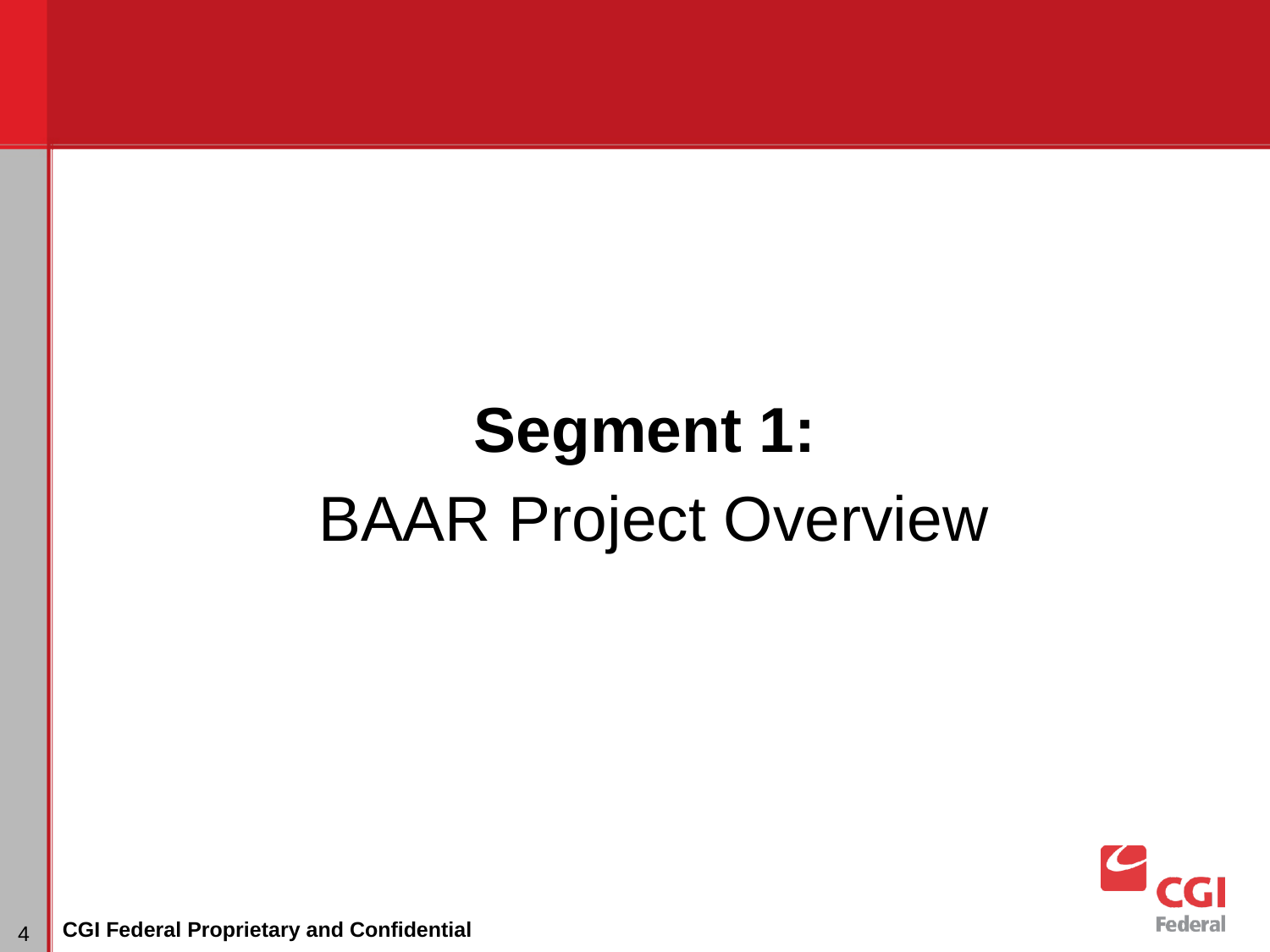

Segment 1:
BAAR Project Overview
#
4
CGI Federal Proprietary and Confidential